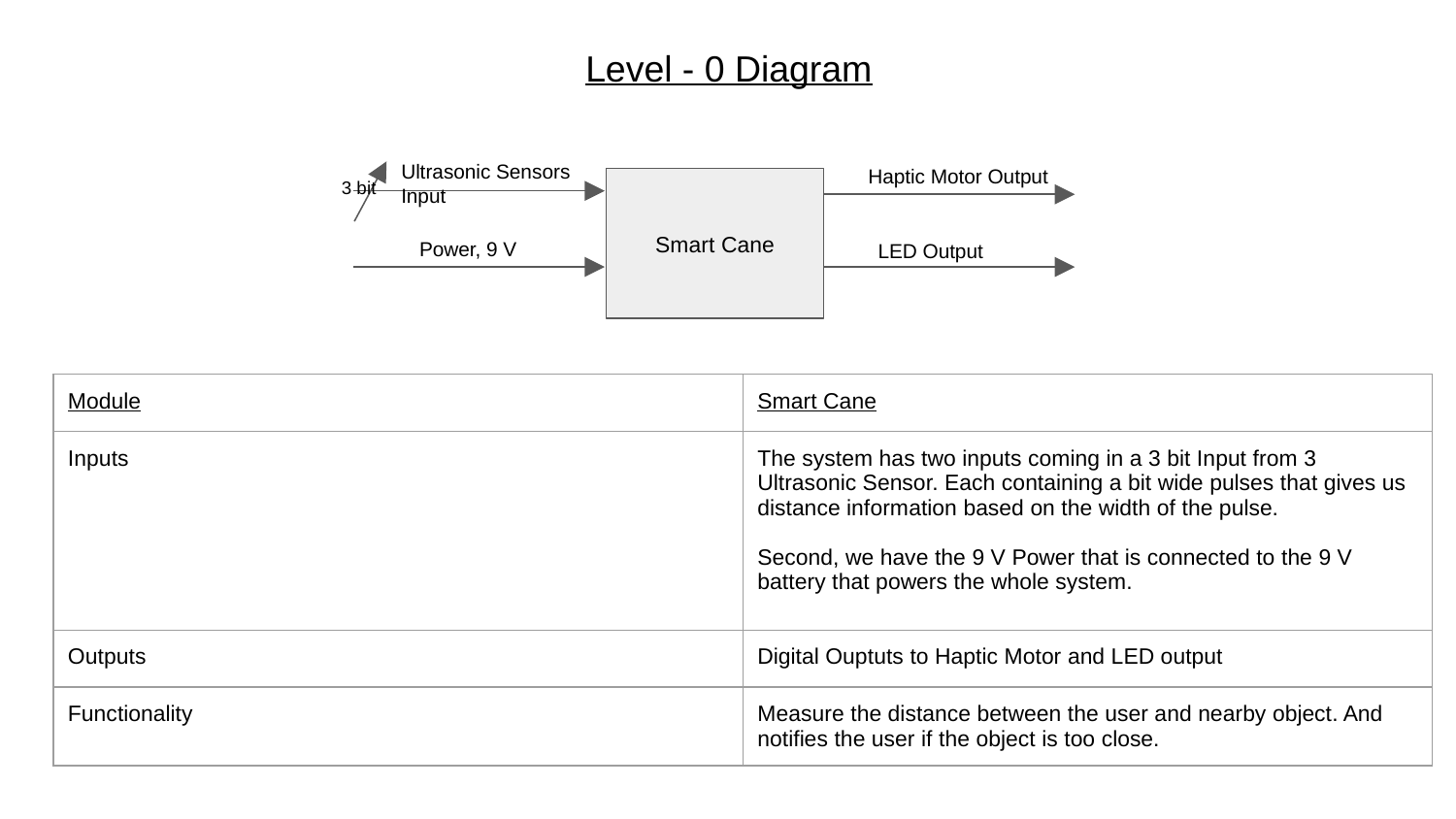

# Level - 0 Diagram
Ultrasonic Sensors Input
Haptic Motor Output
3 bit
Smart Cane
Power, 9 V
LED Output
| Module | Smart Cane |
| --- | --- |
| Inputs | The system has two inputs coming in a 3 bit Input from 3 Ultrasonic Sensor. Each containing a bit wide pulses that gives us distance information based on the width of the pulse. Second, we have the 9 V Power that is connected to the 9 V battery that powers the whole system. |
| Outputs | Digital Ouptuts to Haptic Motor and LED output |
| Functionality | Measure the distance between the user and nearby object. And notifies the user if the object is too close. |